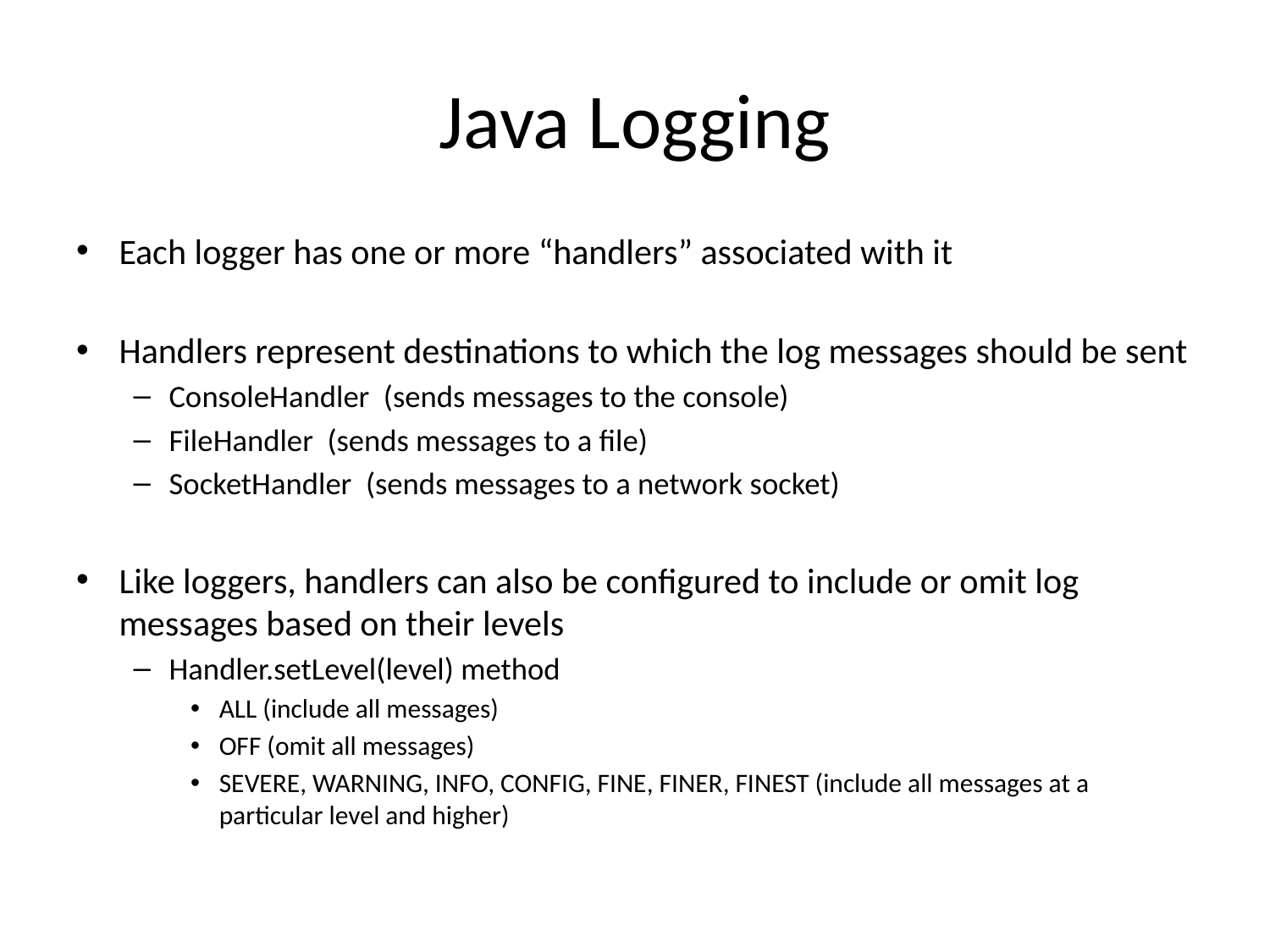

# Java Logging
Each logger has one or more “handlers” associated with it

Handlers represent destinations to which the log messages should be sent
ConsoleHandler  (sends messages to the console)
FileHandler  (sends messages to a file)
SocketHandler  (sends messages to a network socket)

Like loggers, handlers can also be configured to include or omit log messages based on their levels
Handler.setLevel(level) method
ALL (include all messages)
OFF (omit all messages)
SEVERE, WARNING, INFO, CONFIG, FINE, FINER, FINEST (include all messages at a particular level and higher)